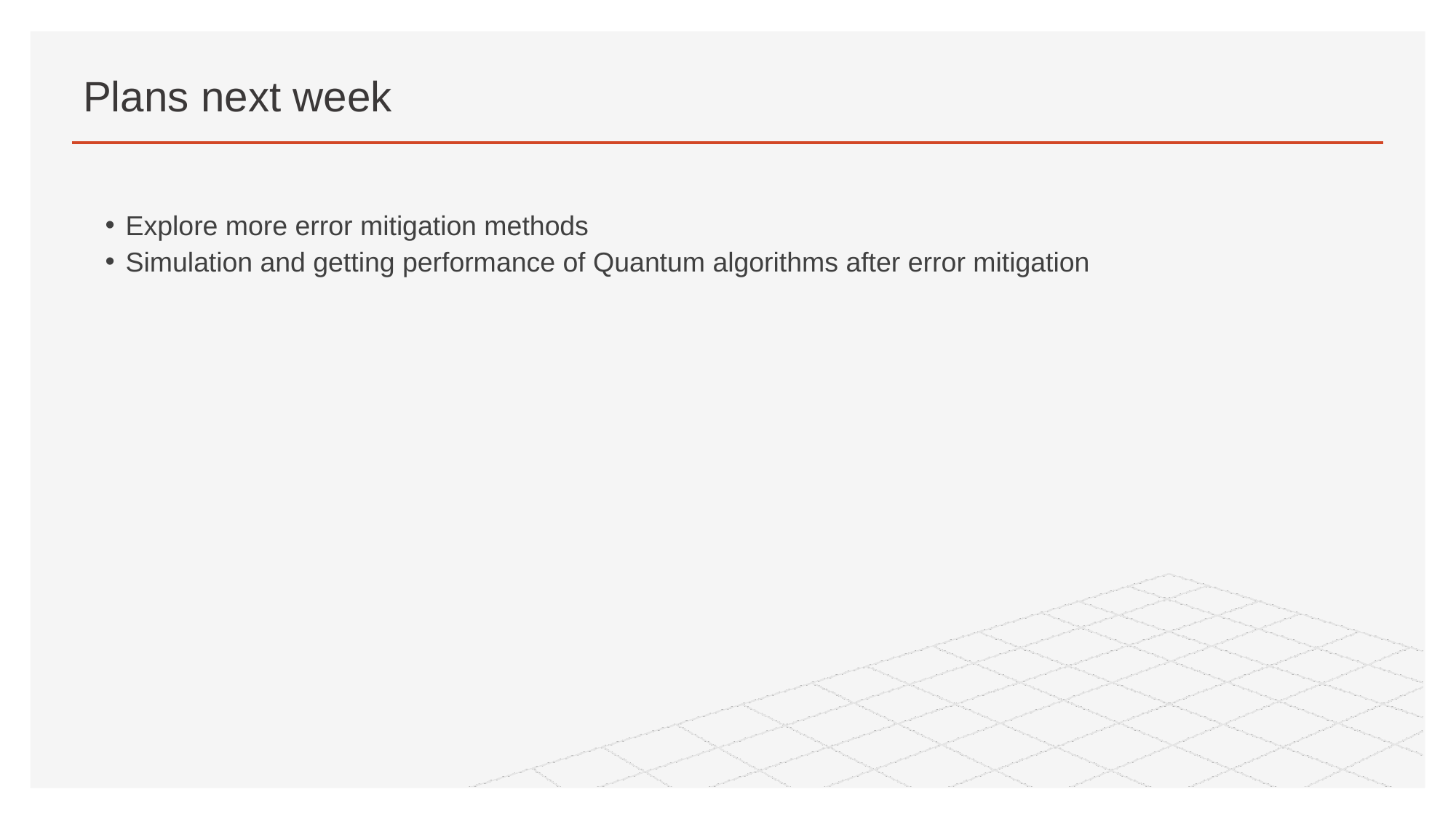

# Plans next week
Explore more error mitigation methods
Simulation and getting performance of Quantum algorithms after error mitigation